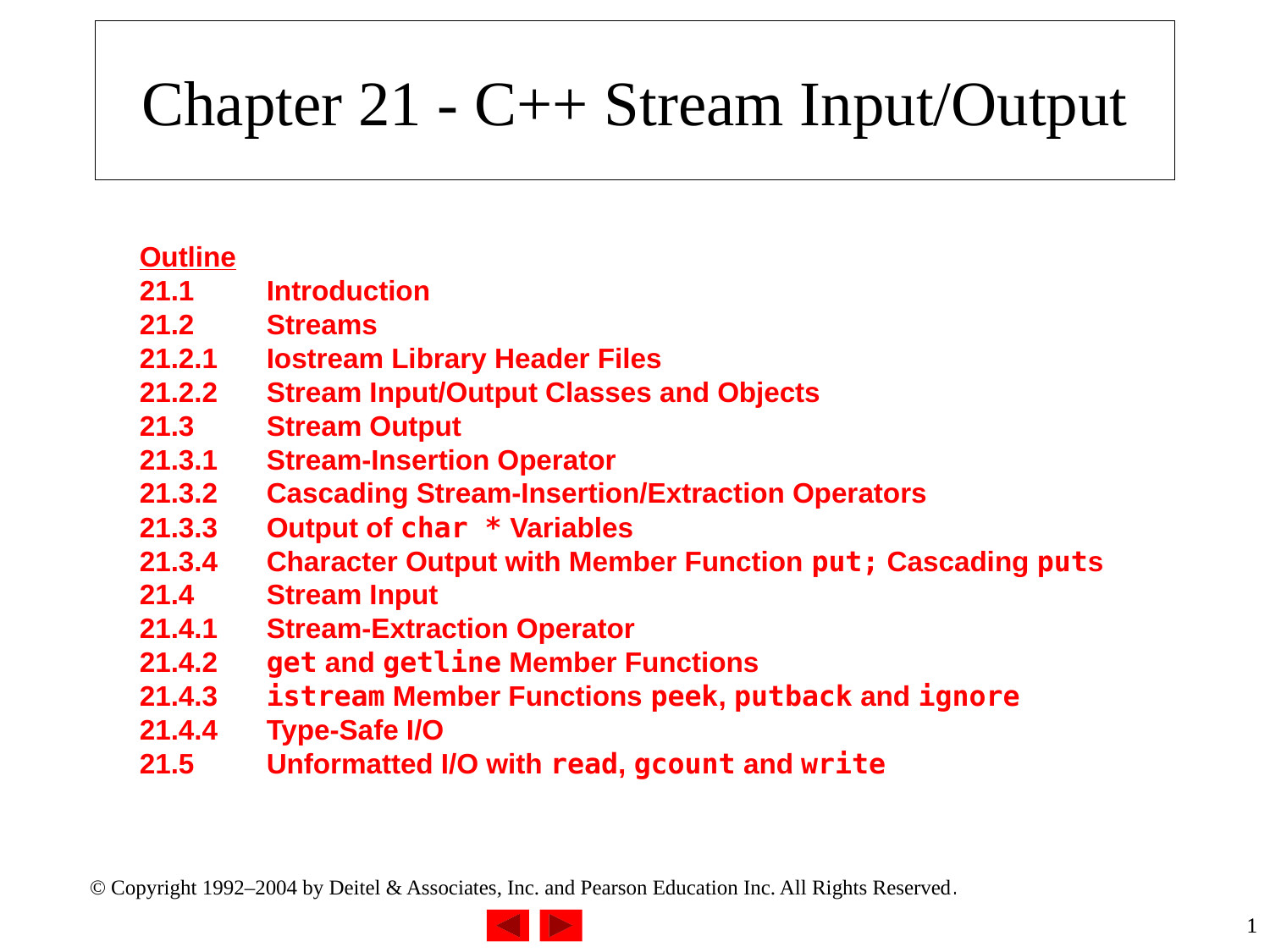

# Chapter 21 - C++ Stream Input/Output
Outline
21.1	Introduction
21.2	Streams
21.2.1	Iostream Library Header Files
21.2.2	Stream Input/Output Classes and Objects
21.3	Stream Output
21.3.1	Stream-Insertion Operator
21.3.2	Cascading Stream-Insertion/Extraction Operators
21.3.3	Output of char * Variables
21.3.4	Character Output with Member Function put; Cascading puts
21.4	Stream Input
21.4.1	Stream-Extraction Operator
21.4.2	get and getline Member Functions
21.4.3	istream Member Functions peek, putback and ignore
21.4.4	Type-Safe I/O
21.5	Unformatted I/O with read, gcount and write